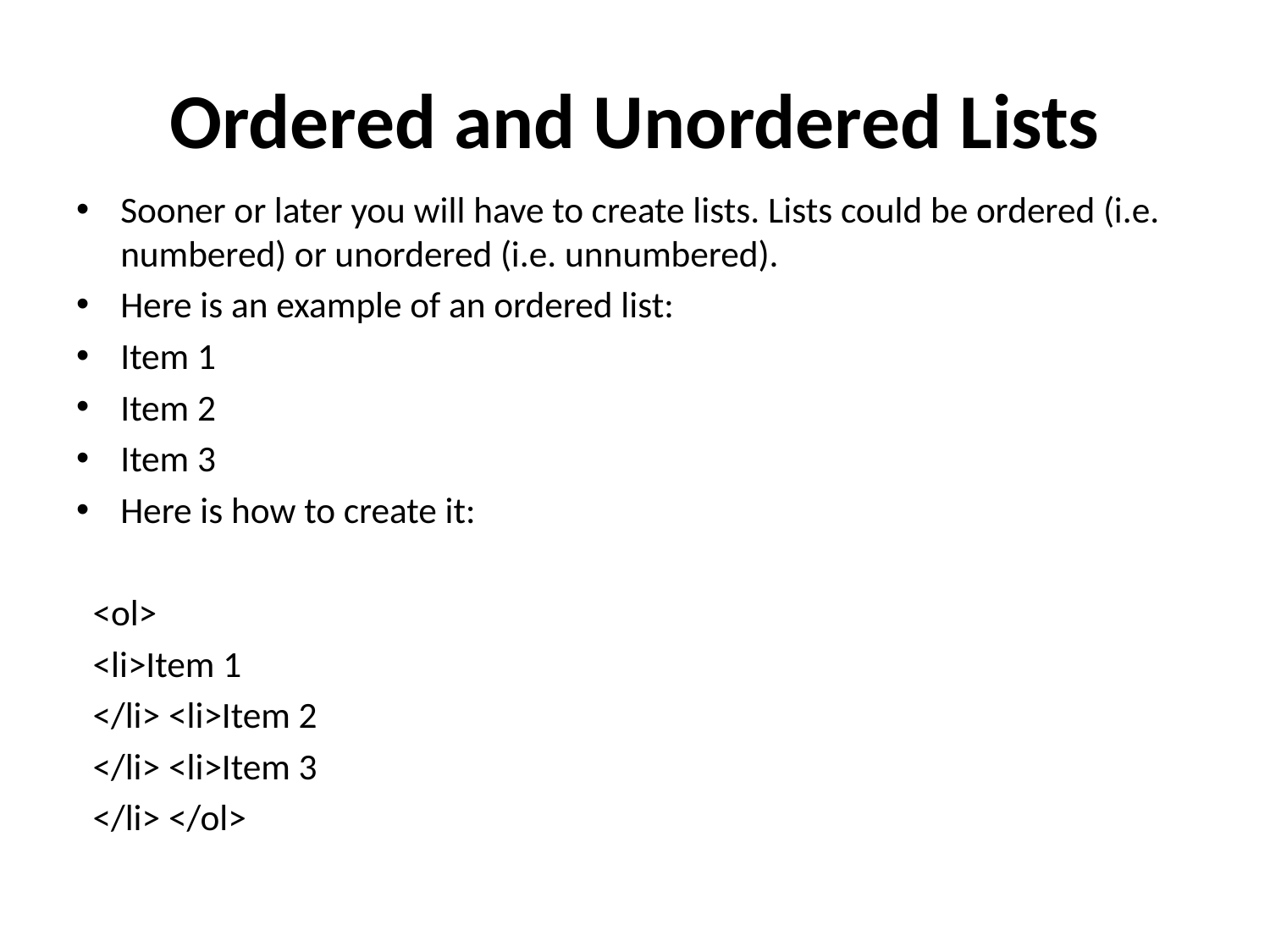

# Ordered and Unordered Lists
Sooner or later you will have to create lists. Lists could be ordered (i.e. numbered) or unordered (i.e. unnumbered).
Here is an example of an ordered list:
Item 1
Item 2
Item 3
Here is how to create it:

  <ol>
  <li>Item 1
  </li> <li>Item 2
  </li> <li>Item 3
  </li> </ol>